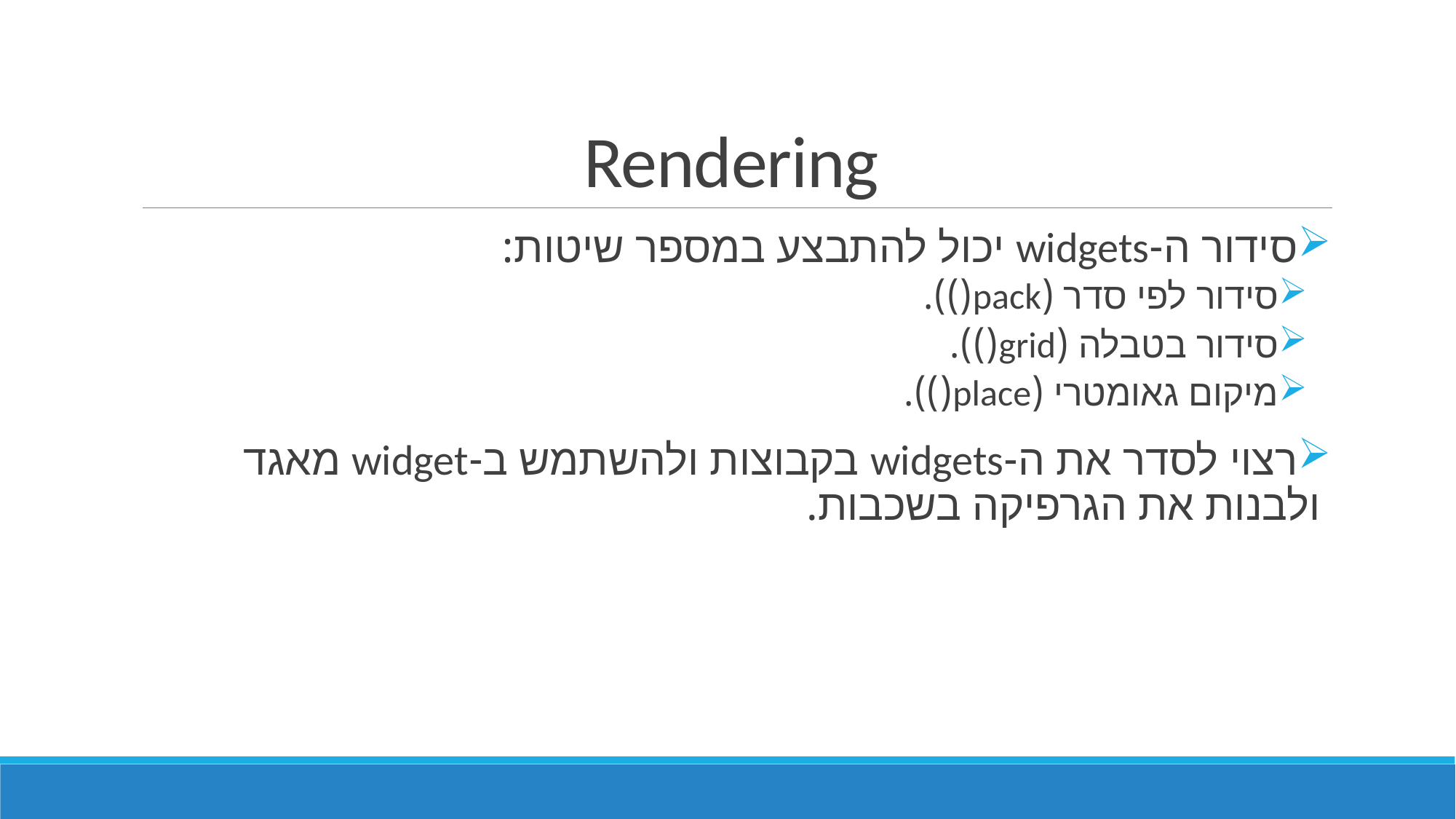

# Rendering
סידור ה-widgets יכול להתבצע במספר שיטות:
סידור לפי סדר (pack()).
סידור בטבלה (grid()).
מיקום גאומטרי (place()).
רצוי לסדר את ה-widgets בקבוצות ולהשתמש ב-widget מאגד ולבנות את הגרפיקה בשכבות.